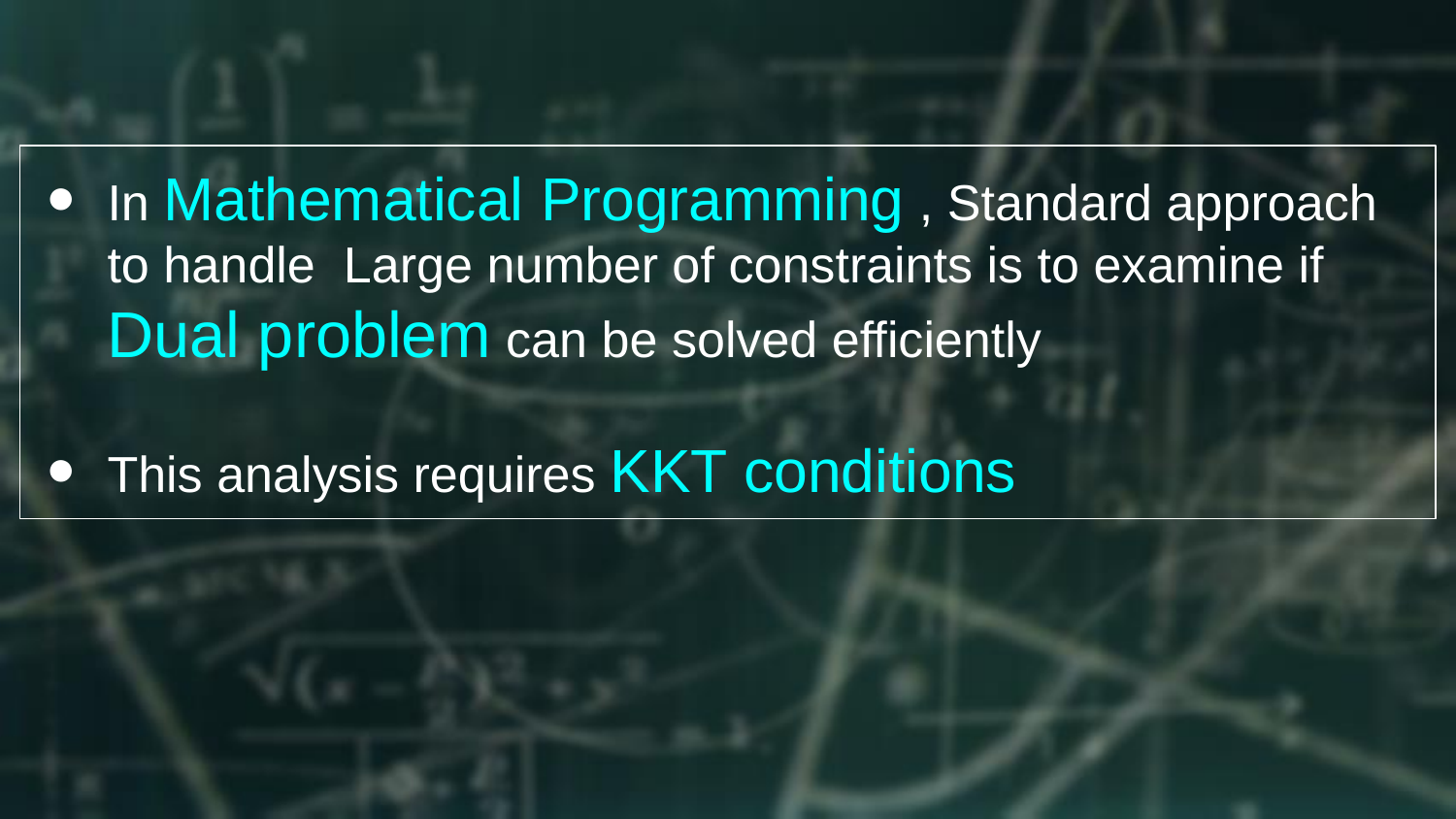

In Mathematical Programming , Standard approach to handle  Large number of constraints is to examine if Dual problem can be solved efficiently

This analysis requires KKT conditions